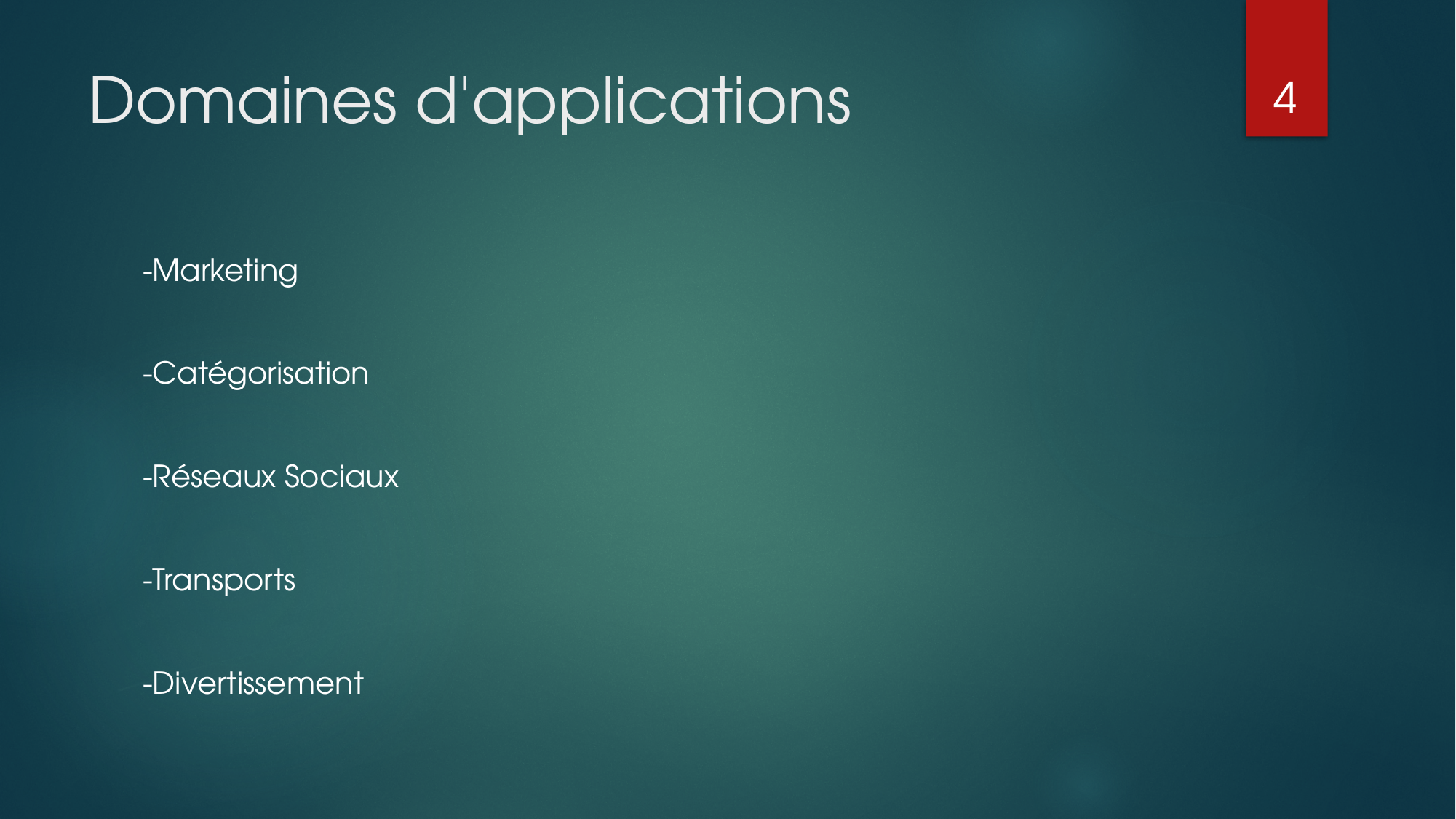

4
# Domaines d'applications
-Marketing

-Catégorisation

-Réseaux Sociaux

-Transports

-Divertissement